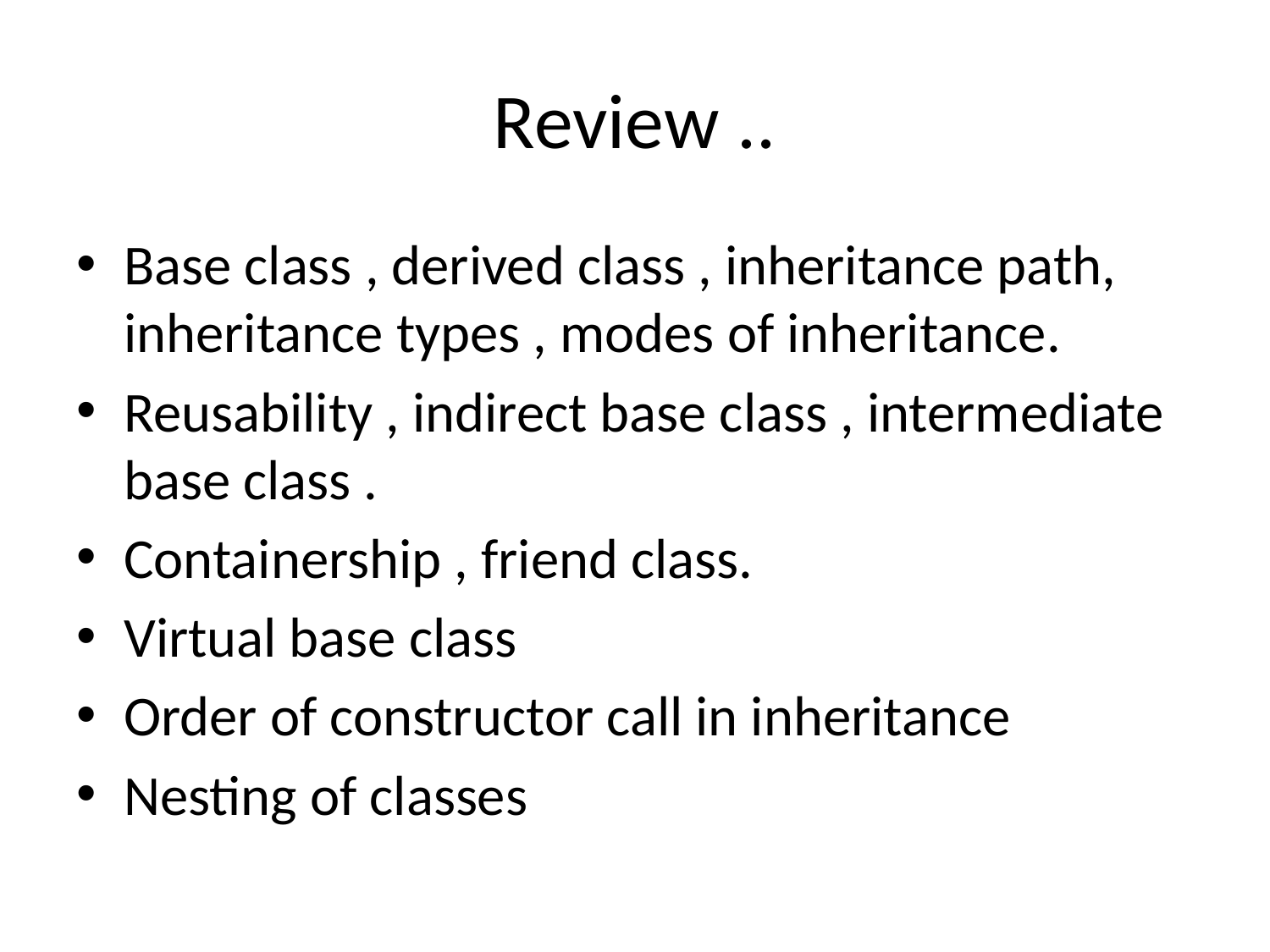

# Review ..
Base class , derived class , inheritance path, inheritance types , modes of inheritance.
Reusability , indirect base class , intermediate base class .
Containership , friend class.
Virtual base class
Order of constructor call in inheritance
Nesting of classes